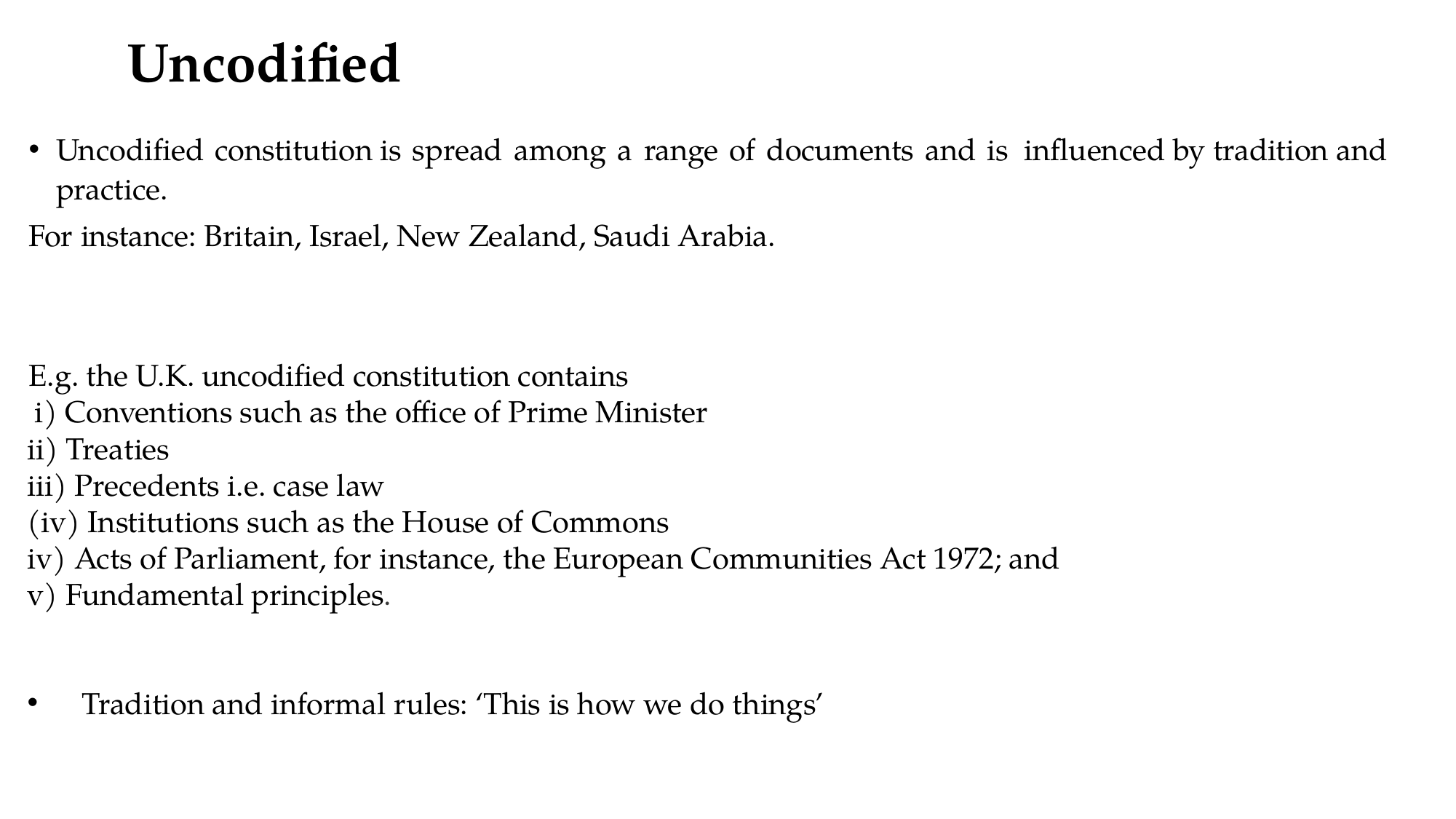

# Uncodified
Uncodified constitution is spread among a range of documents and is  influenced by tradition and practice.
For instance: Britain, Israel, New Zealand, Saudi Arabia.

E.g. the U.K. uncodified constitution contains
 i) Conventions such as the office of Prime Minister
ii) Treaties
iii) Precedents i.e. case law
(iv) Institutions such as the House of Commons
iv) Acts of Parliament, for instance, the European Communities Act 1972; and
v) Fundamental principles.

Tradition and informal rules: ‘This is how we do things’